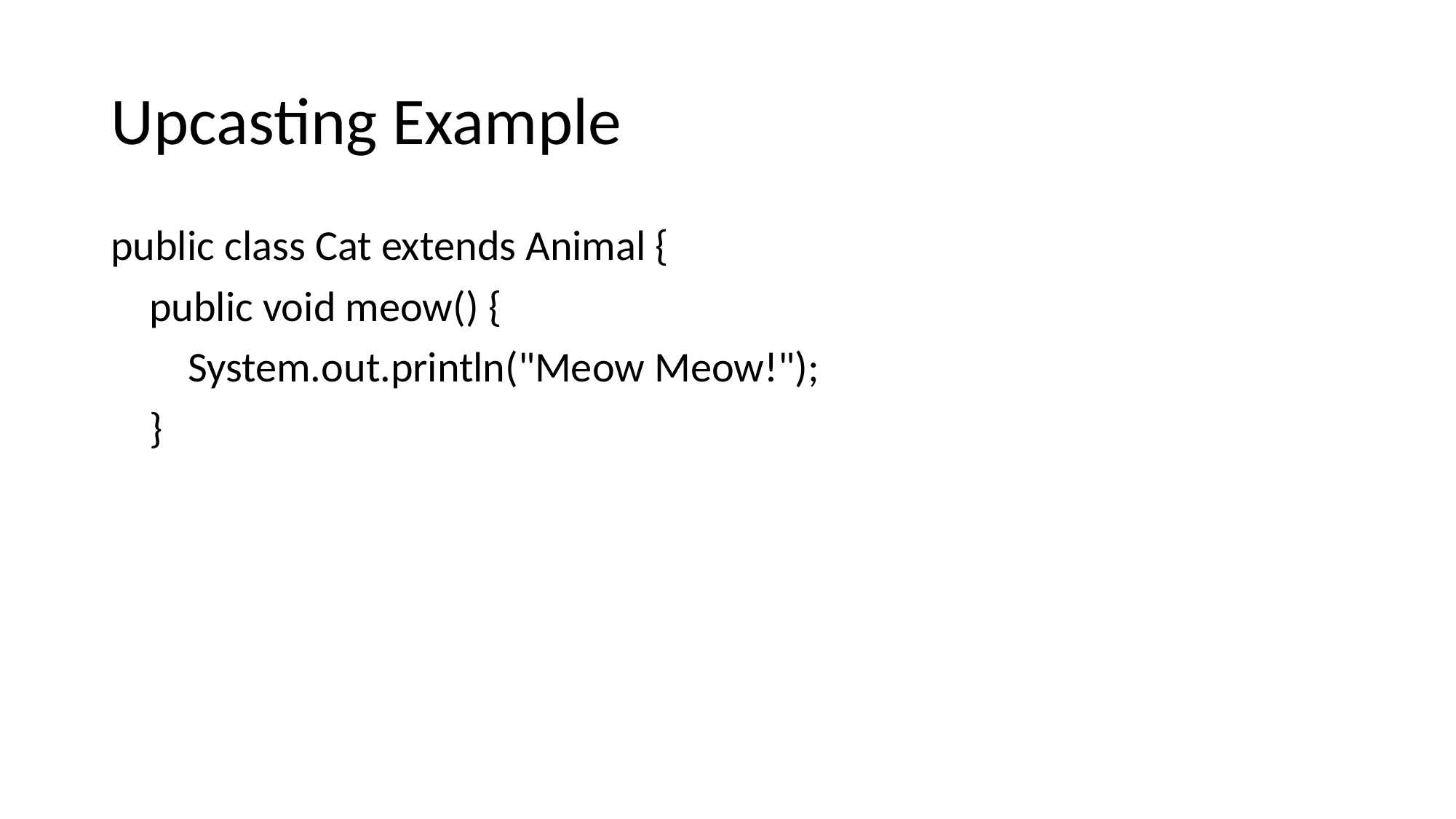

# Upcasting Example
public class Cat extends Animal {
    public void meow() {
        System.out.println("Meow Meow!");
    }